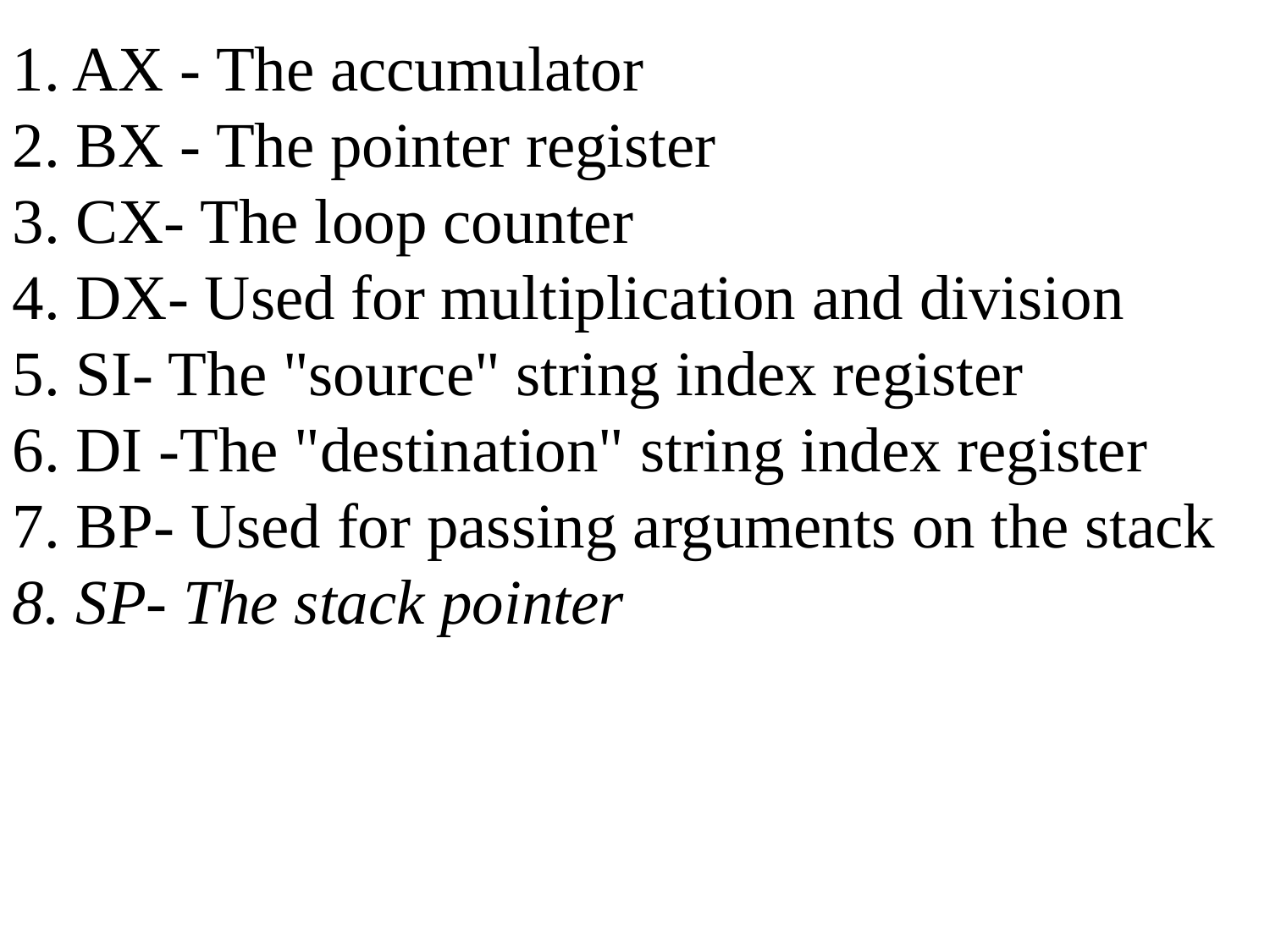

1. AX - The accumulator
2. BX - The pointer register
3. CX- The loop counter
4. DX- Used for multiplication and division
5. SI- The "source" string index register
6. DI -The "destination" string index register
7. BP- Used for passing arguments on the stack
8. SP- The stack pointer